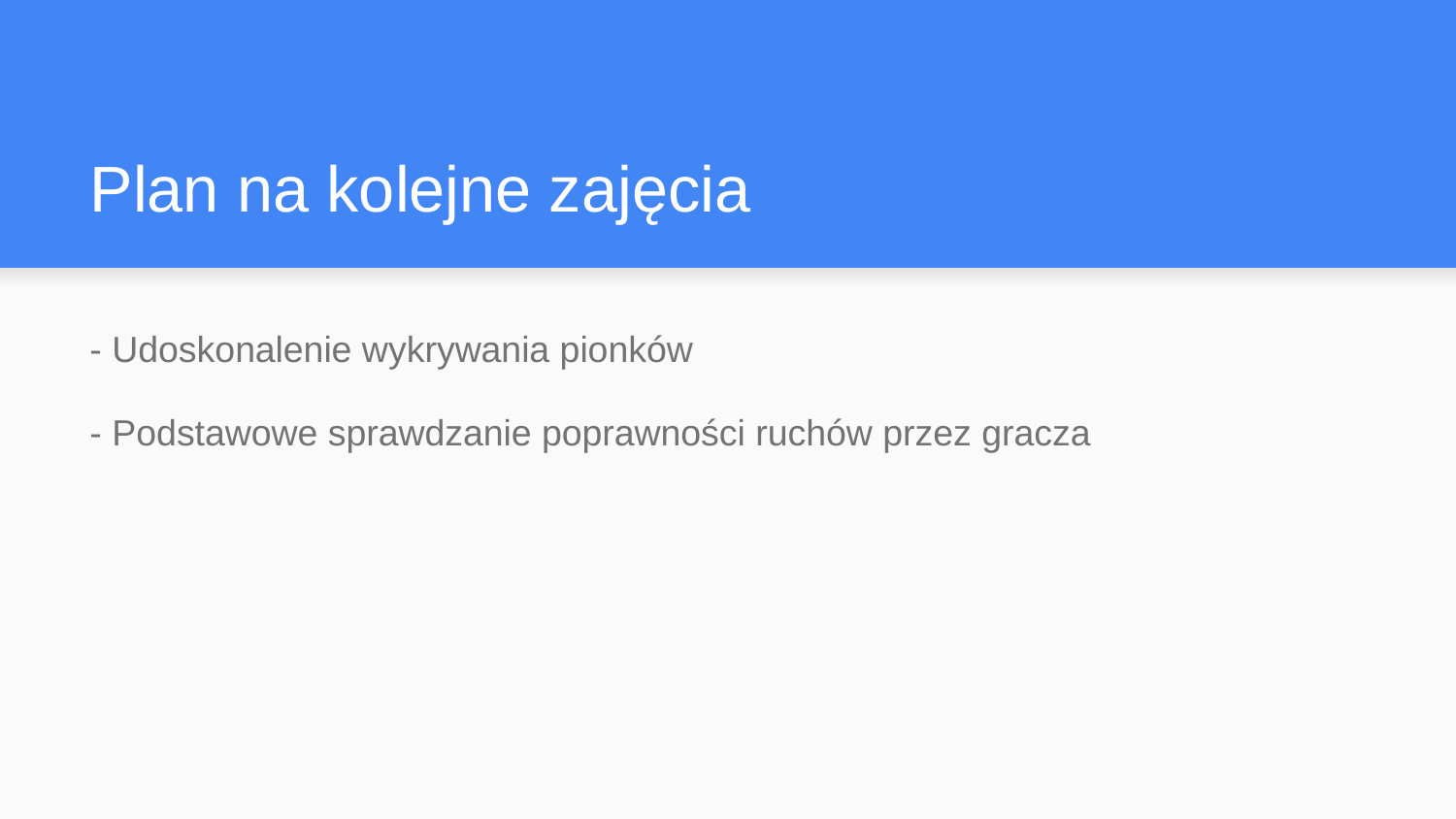

# Plan na kolejne zajęcia
- Udoskonalenie wykrywania pionków
- Podstawowe sprawdzanie poprawności ruchów przez gracza